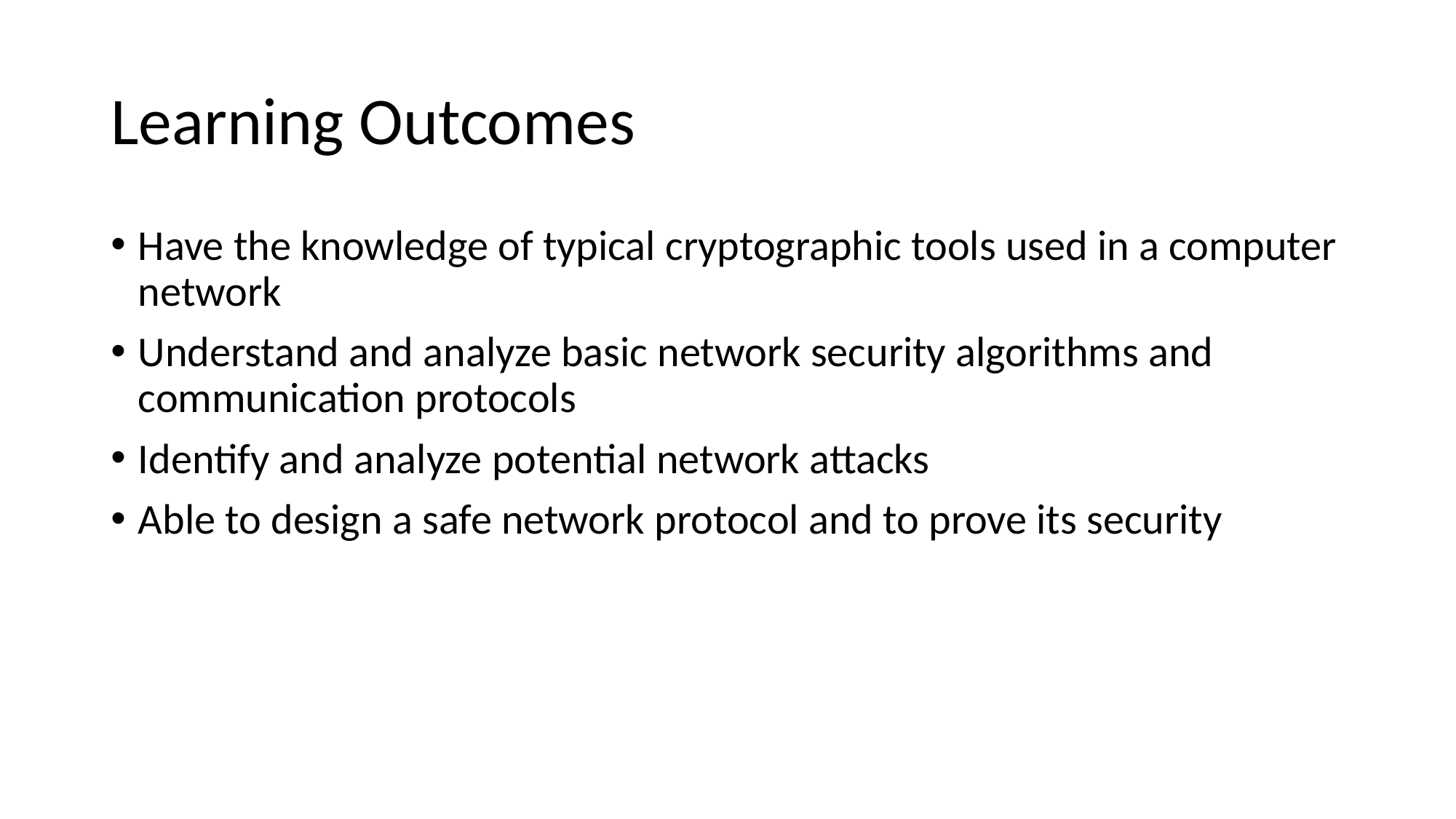

# Learning Outcomes
Have the knowledge of typical cryptographic tools used in a computer network
Understand and analyze basic network security algorithms and communication protocols
Identify and analyze potential network attacks
Able to design a safe network protocol and to prove its security